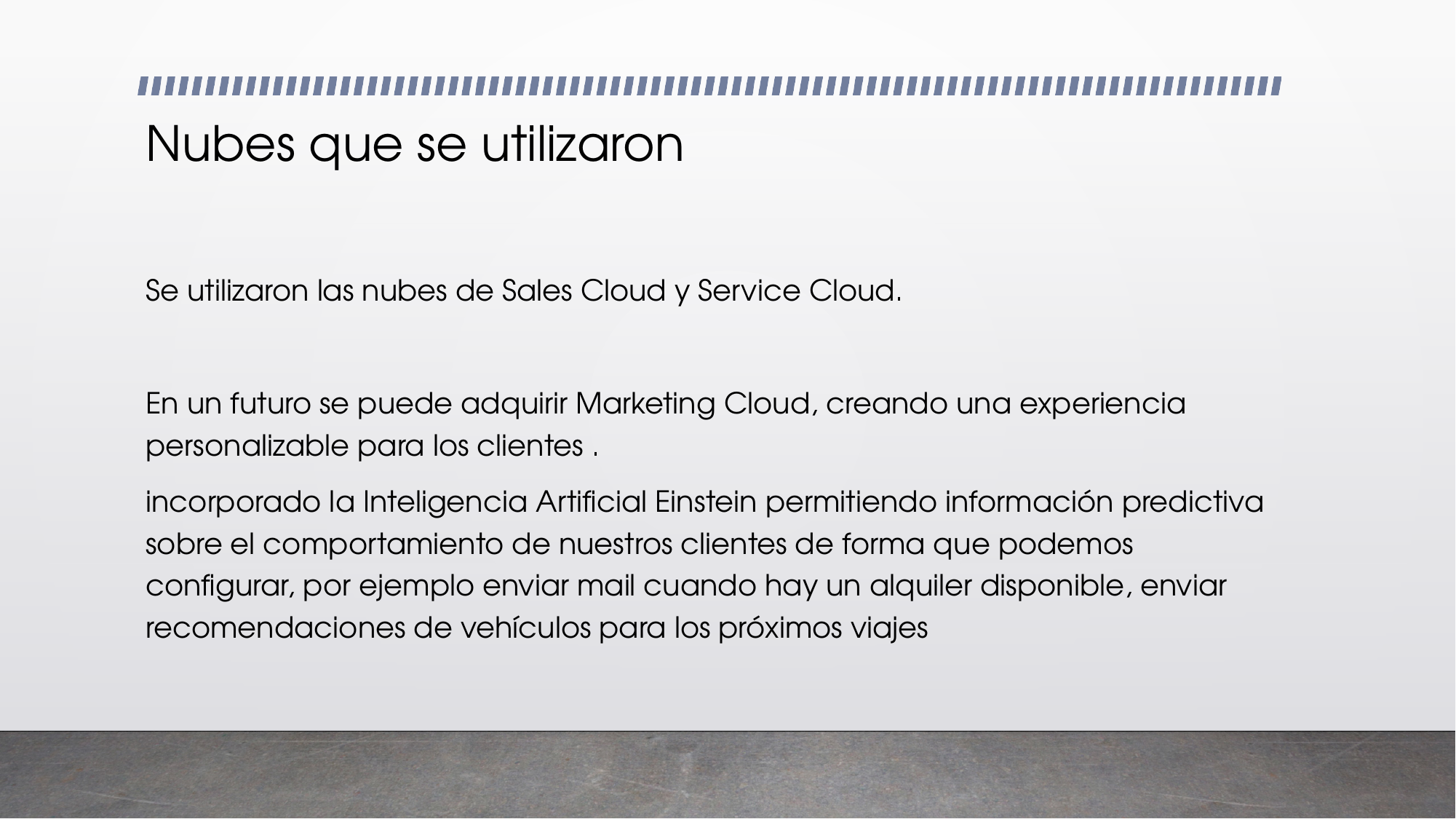

# Nubes que se utilizaron
Se utilizaron las nubes de Sales Cloud y Service Cloud.

En un futuro se puede adquirir Marketing Cloud, creando una experiencia personalizable para los clientes .
incorporado la Inteligencia Artificial Einstein permitiendo información predictiva sobre el comportamiento de nuestros clientes de forma que podemos configurar, por ejemplo enviar mail cuando hay un alquiler disponible, enviar recomendaciones de vehículos para los próximos viajes